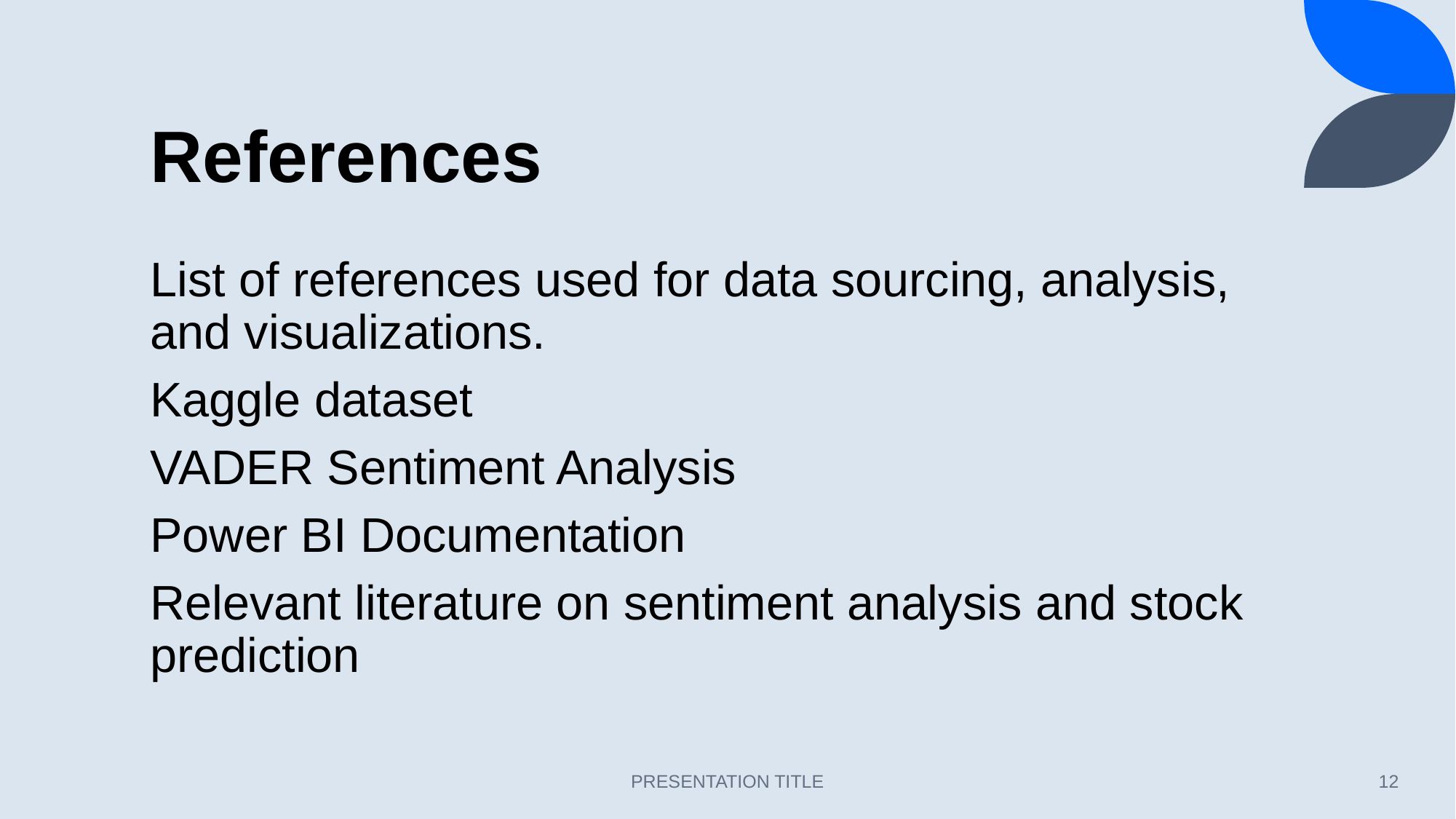

# References
List of references used for data sourcing, analysis, and visualizations.
Kaggle dataset
VADER Sentiment Analysis
Power BI Documentation
Relevant literature on sentiment analysis and stock prediction
PRESENTATION TITLE
12